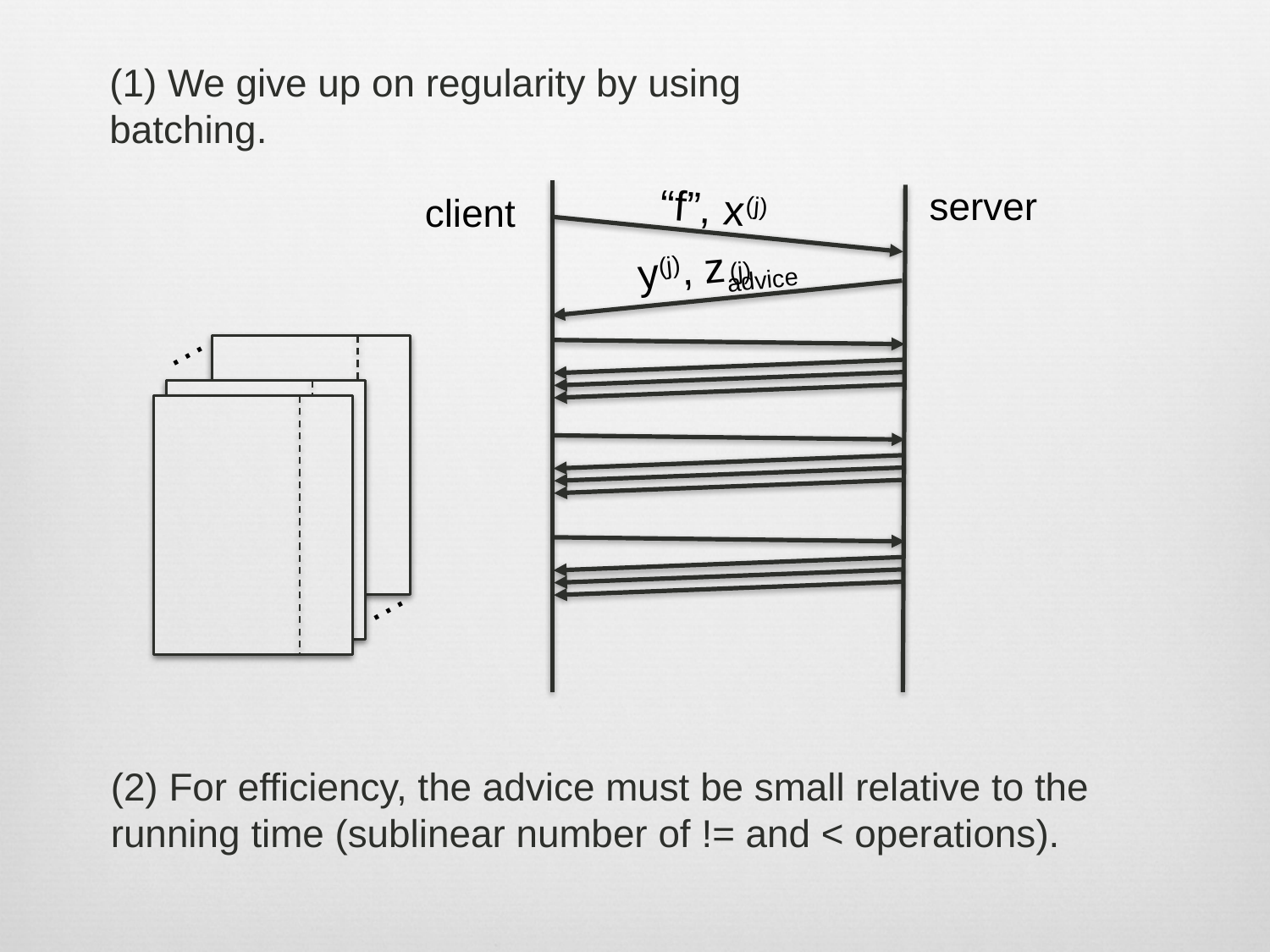

# (1) We give up on regularity by using batching.
server
“f”, x(j)
client
y(j), zadvice
(j)
…

…
(2) For efficiency, the advice must be small relative to the running time (sublinear number of != and < operations).